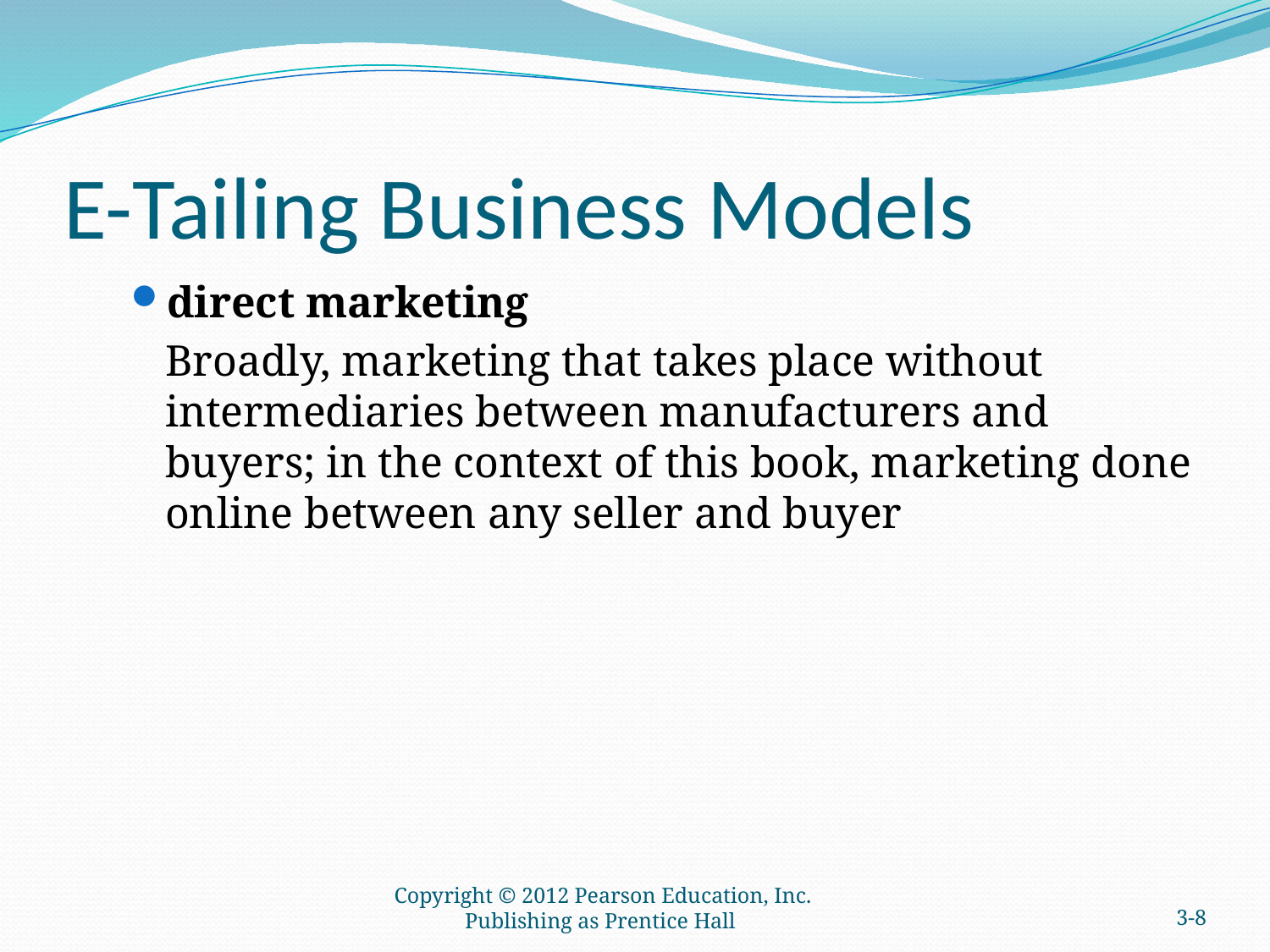

# E-Tailing Business Models
direct marketing
	Broadly, marketing that takes place without intermediaries between manufacturers and buyers; in the context of this book, marketing done online between any seller and buyer
Copyright © 2012 Pearson Education, Inc. Publishing as Prentice Hall
3-8